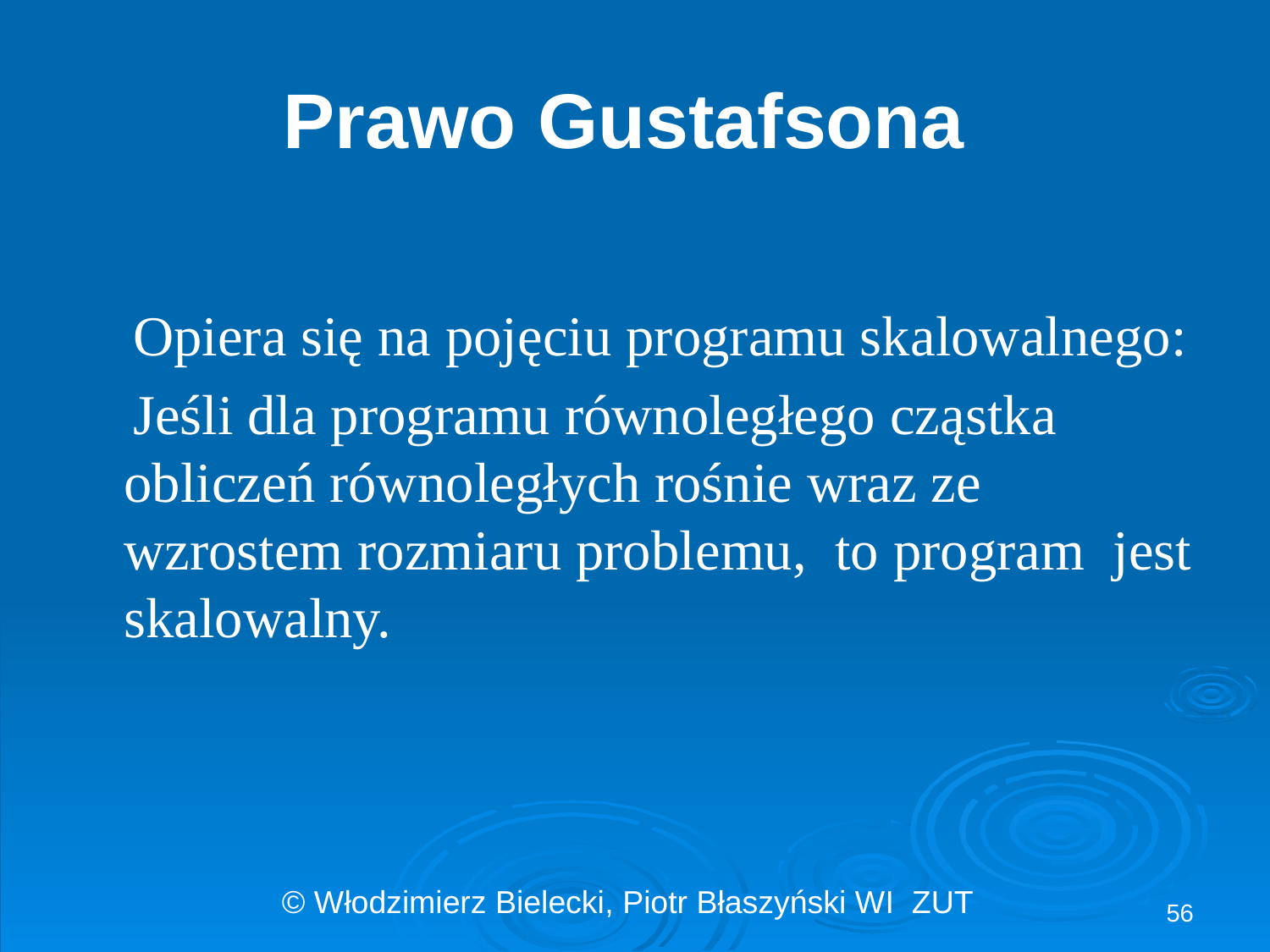

# Prawo Gustafsona

    Opiera się na pojęciu programu skalowalnego:
    Jeśli dla programu równoległego cząstka obliczeń równoległych rośnie wraz ze wzrostem rozmiaru problemu,  to program  jest skalowalny.
56
© Włodzimierz Bielecki, Piotr Błaszyński WI  ZUT